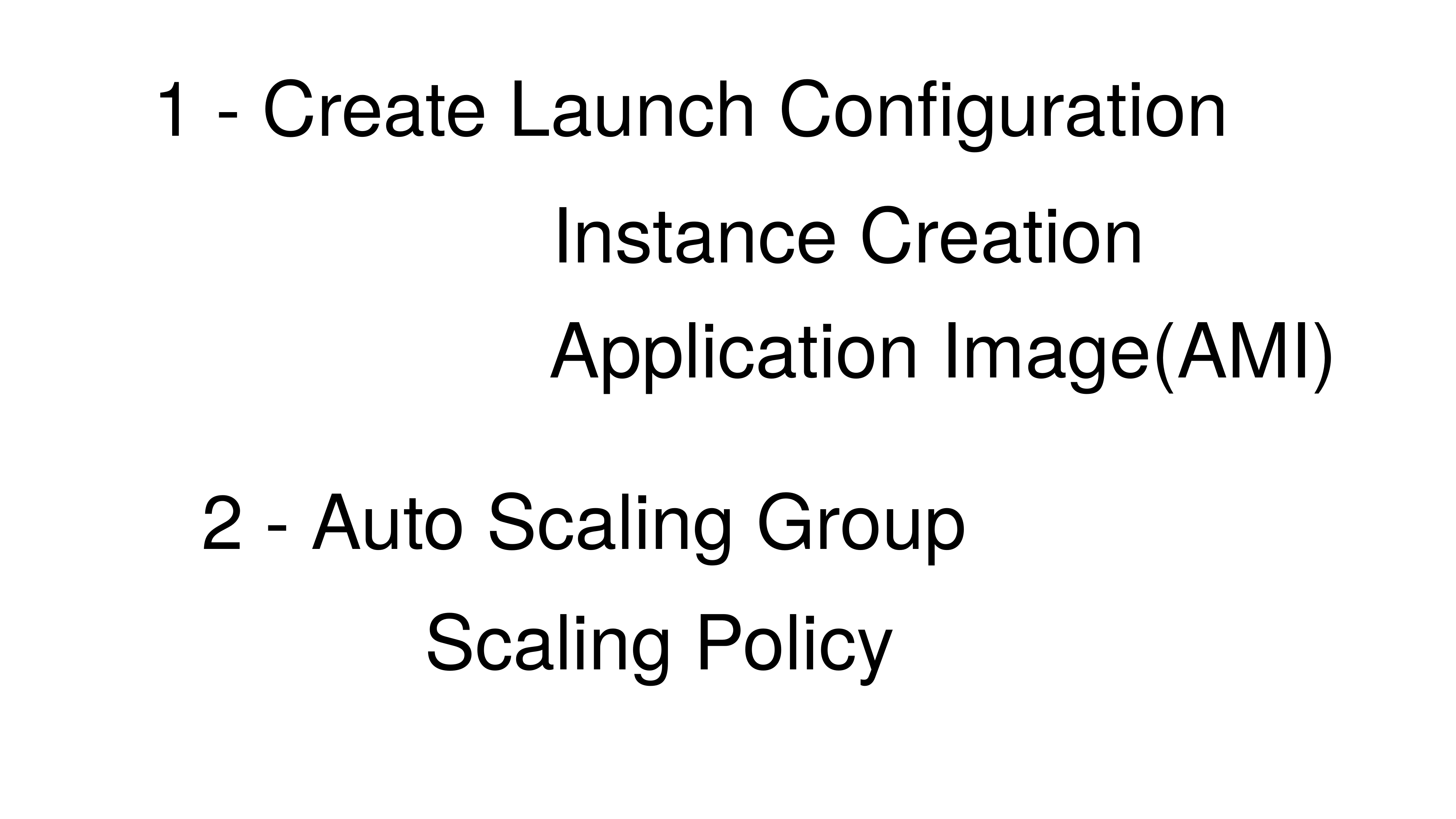

1 - Create Launch Configuration
Instance Creation
Application Image(AMI)
2 - Auto Scaling Group
Scaling Policy